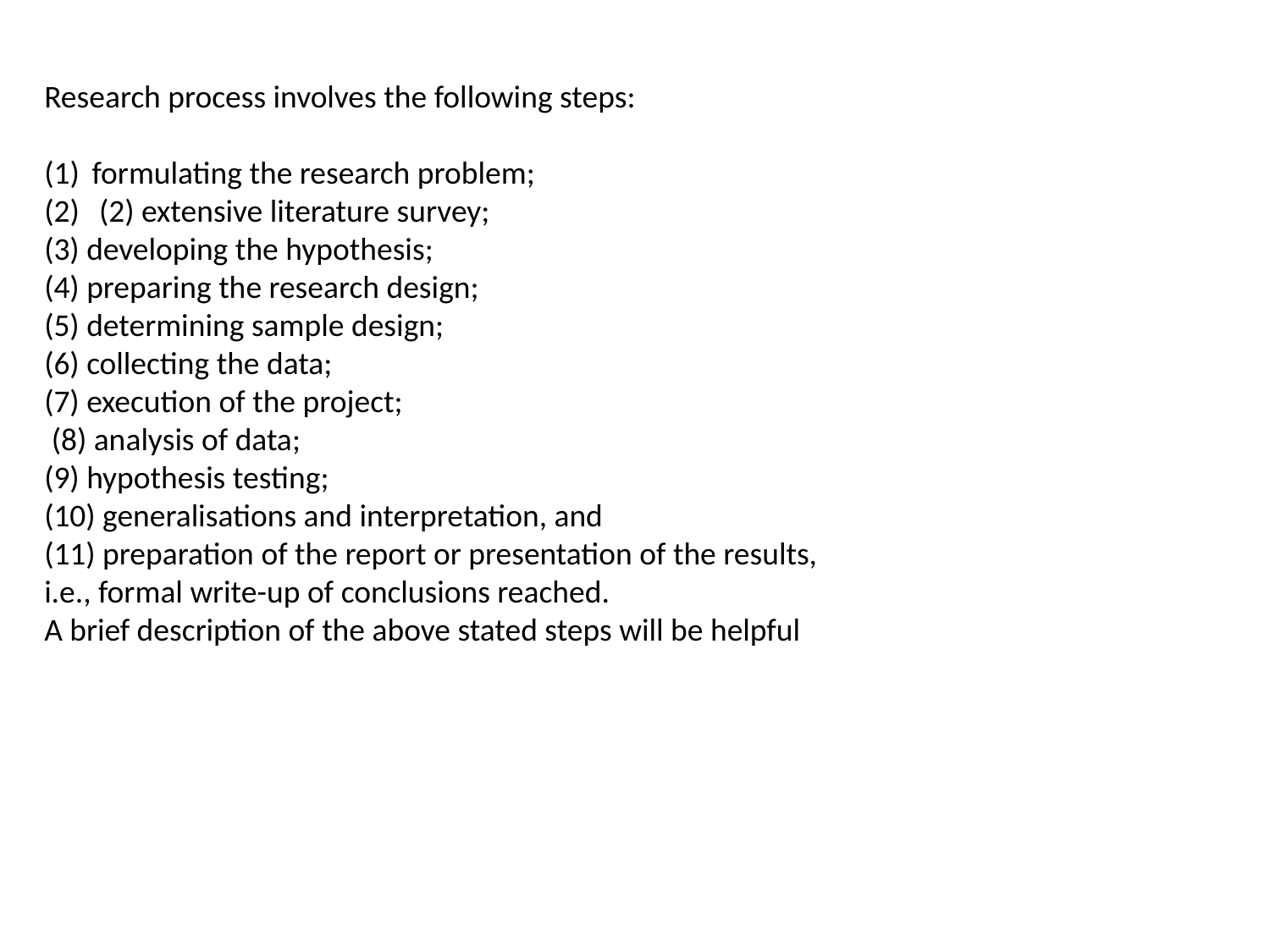

Research process involves the following steps:

formulating the research problem;
 (2) extensive literature survey;
(3) developing the hypothesis;
(4) preparing the research design;
(5) determining sample design;
(6) collecting the data;
(7) execution of the project;
 (8) analysis of data;
(9) hypothesis testing;
(10) generalisations and interpretation, and
(11) preparation of the report or presentation of the results,
i.e., formal write-up of conclusions reached.
A brief description of the above stated steps will be helpful